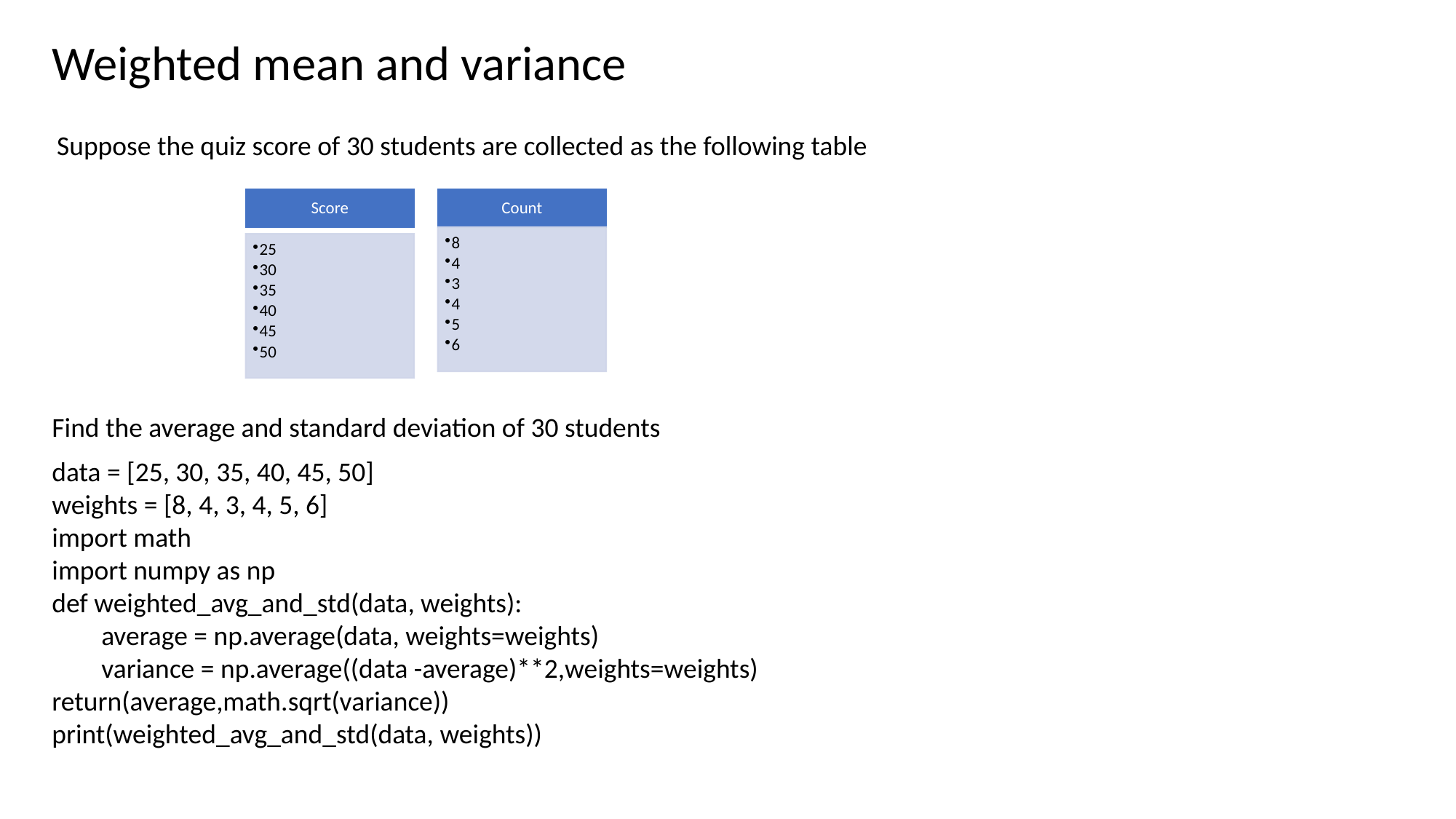

Weighted mean and variance
Suppose the quiz score of 30 students are collected as the following table
Score
25
30
35
40
45
50
Count
8
4
3
4
5
6
Find the average and standard deviation of 30 students
data = [25, 30, 35, 40, 45, 50]
weights = [8, 4, 3, 4, 5, 6]
import math
import numpy as np
def weighted_avg_and_std(data, weights):
        average = np.average(data, weights=weights)
        variance = np.average((data -average)**2,weights=weights)
return(average,math.sqrt(variance))
print(weighted_avg_and_std(data, weights))